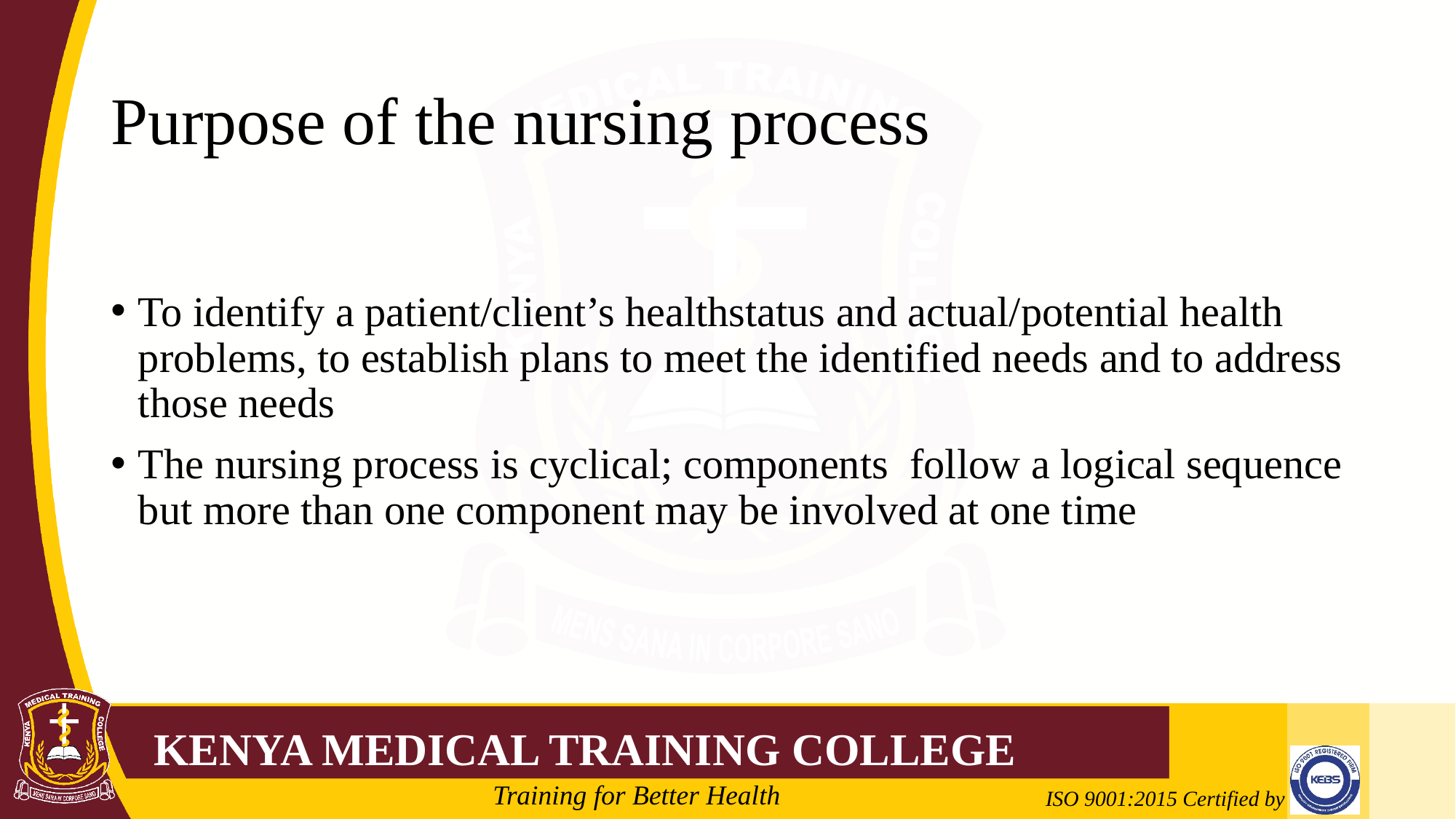

# Purpose of the nursing process

To identify a patient/client’s healthstatus and actual/potential health problems, to establish plans to meet the identified needs and to address those needs
The nursing process is cyclical; components  follow a logical sequence but more than one component may be involved at one time